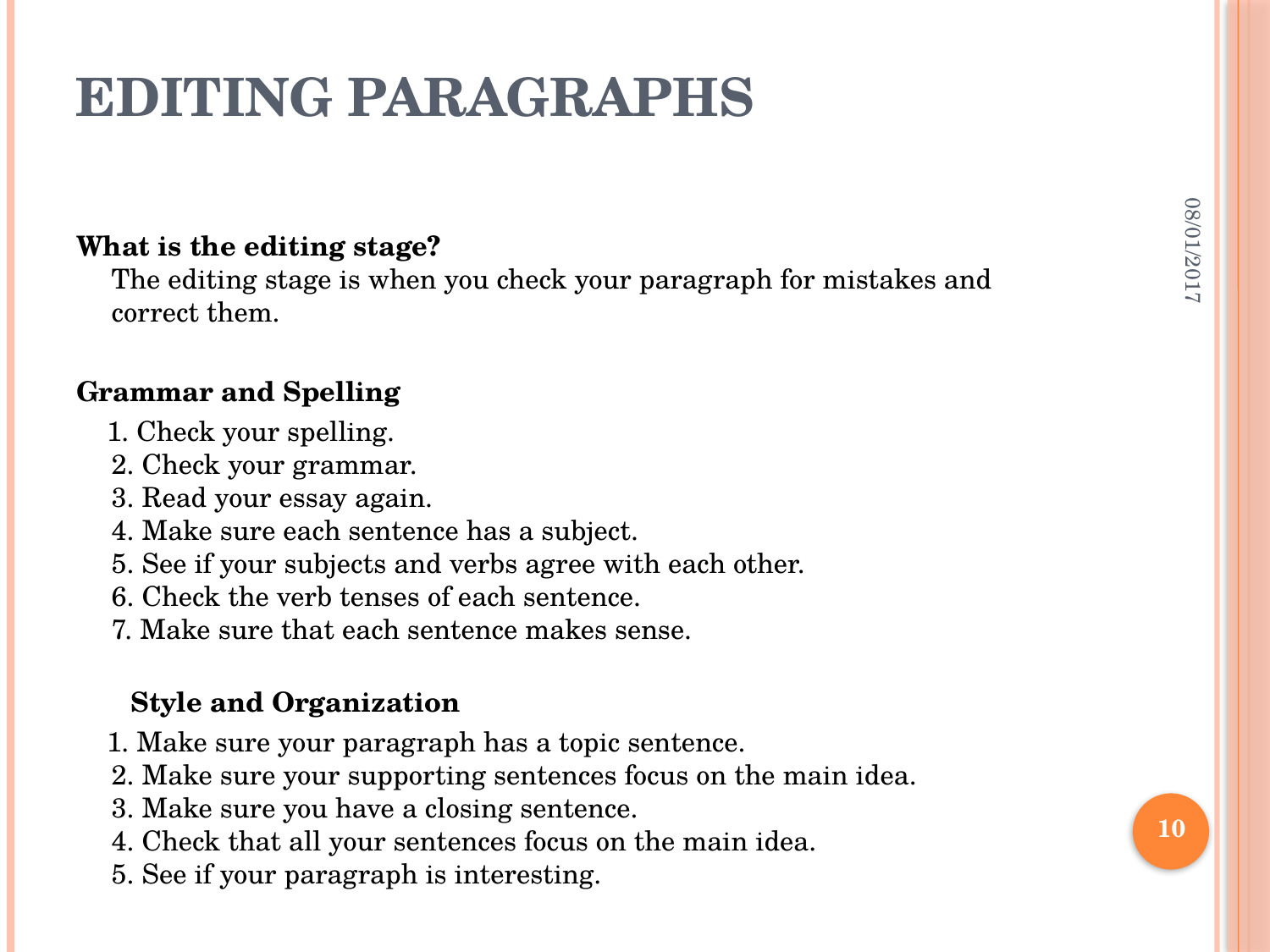

# Editing Paragraphs
08/01/2017
What is the editing stage?
The editing stage is when you check your paragraph for mistakes and correct them.

Grammar and Spelling
    1. Check your spelling.
2. Check your grammar.
3. Read your essay again.
4. Make sure each sentence has a subject.
5. See if your subjects and verbs agree with each other.
6. Check the verb tenses of each sentence.
7. Make sure that each sentence makes sense.
       Style and Organization
    1. Make sure your paragraph has a topic sentence.
2. Make sure your supporting sentences focus on the main idea.
3. Make sure you have a closing sentence.
4. Check that all your sentences focus on the main idea.
5. See if your paragraph is interesting.

10